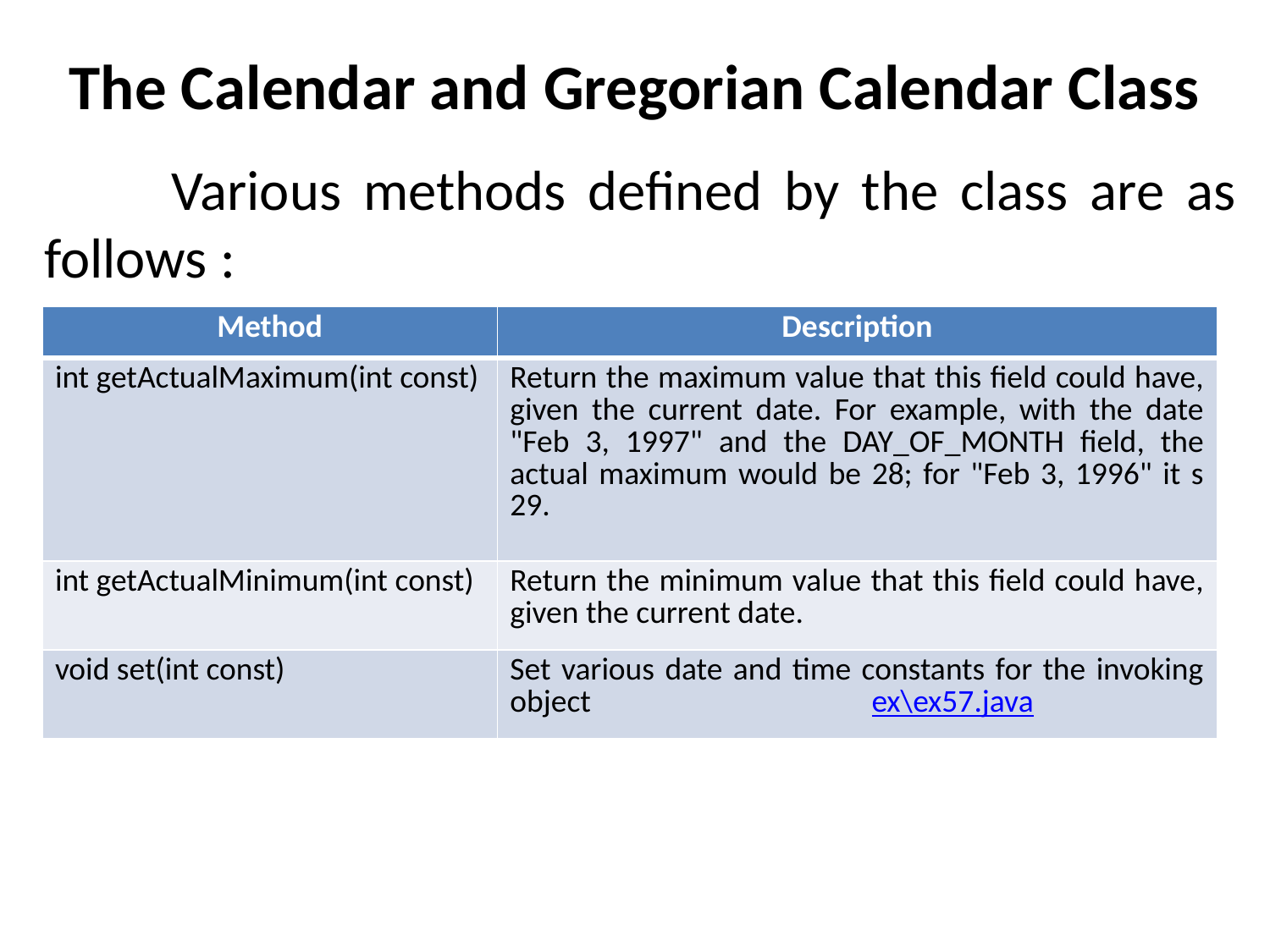

# The Calendar and Gregorian Calendar Class
	Various methods defined by the class are as follows :
| Method | Description |
| --- | --- |
| int getActualMaximum(int const) | Return the maximum value that this field could have, given the current date. For example, with the date "Feb 3, 1997" and the DAY\_OF\_MONTH field, the actual maximum would be 28; for "Feb 3, 1996" it s 29. |
| int getActualMinimum(int const) | Return the minimum value that this field could have, given the current date. |
| void set(int const) | Set various date and time constants for the invoking object ex\ex57.java |